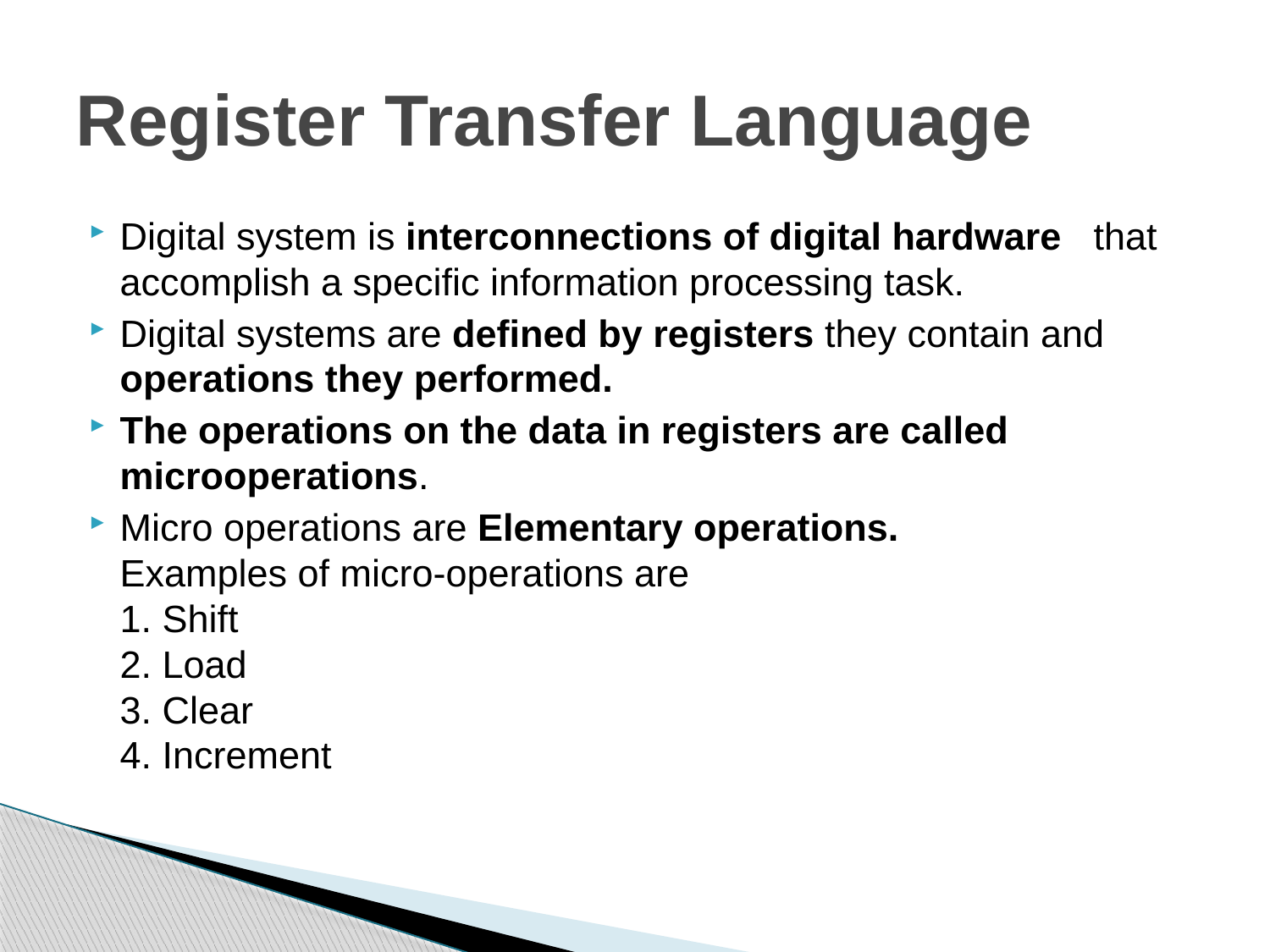

# Register Transfer Language
Digital system is interconnections of digital hardware   that accomplish a specific information processing task.
Digital systems are defined by registers they contain and operations they performed.
The operations on the data in registers are called microoperations.
Micro operations are Elementary operations.
Examples of micro-operations are
1. Shift
2. Load
3. Clear
4. Increment